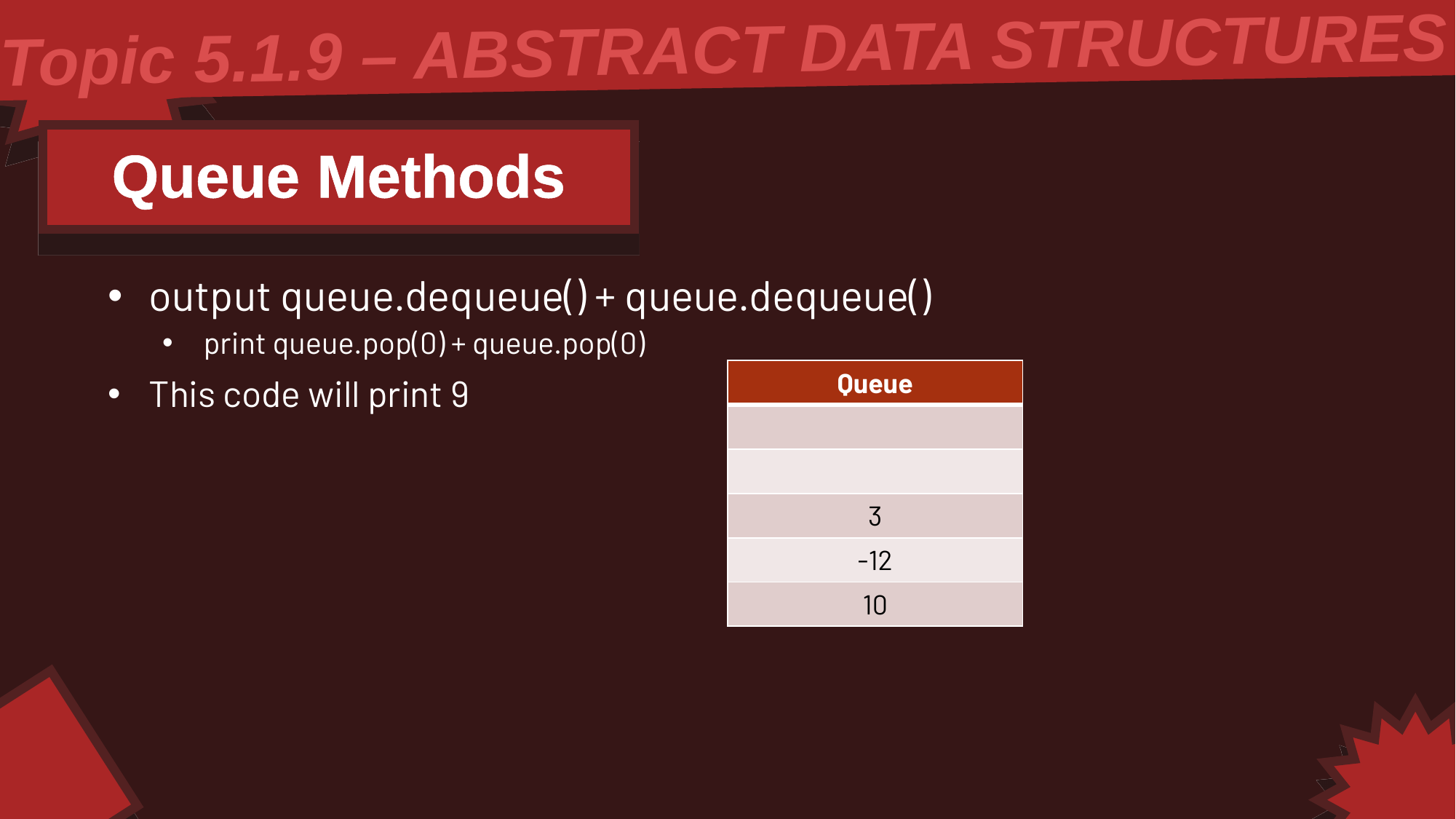

Topic 5.1.9 – ABSTRACT DATA STRUCTURES

Queue Methods
output queue.dequeue() + queue.dequeue()
print queue.pop(0) + queue.pop(0)
This code will print 9
| Queue |
| --- |
|  |
|  |
| 3 |
| -12 |
| 10 |